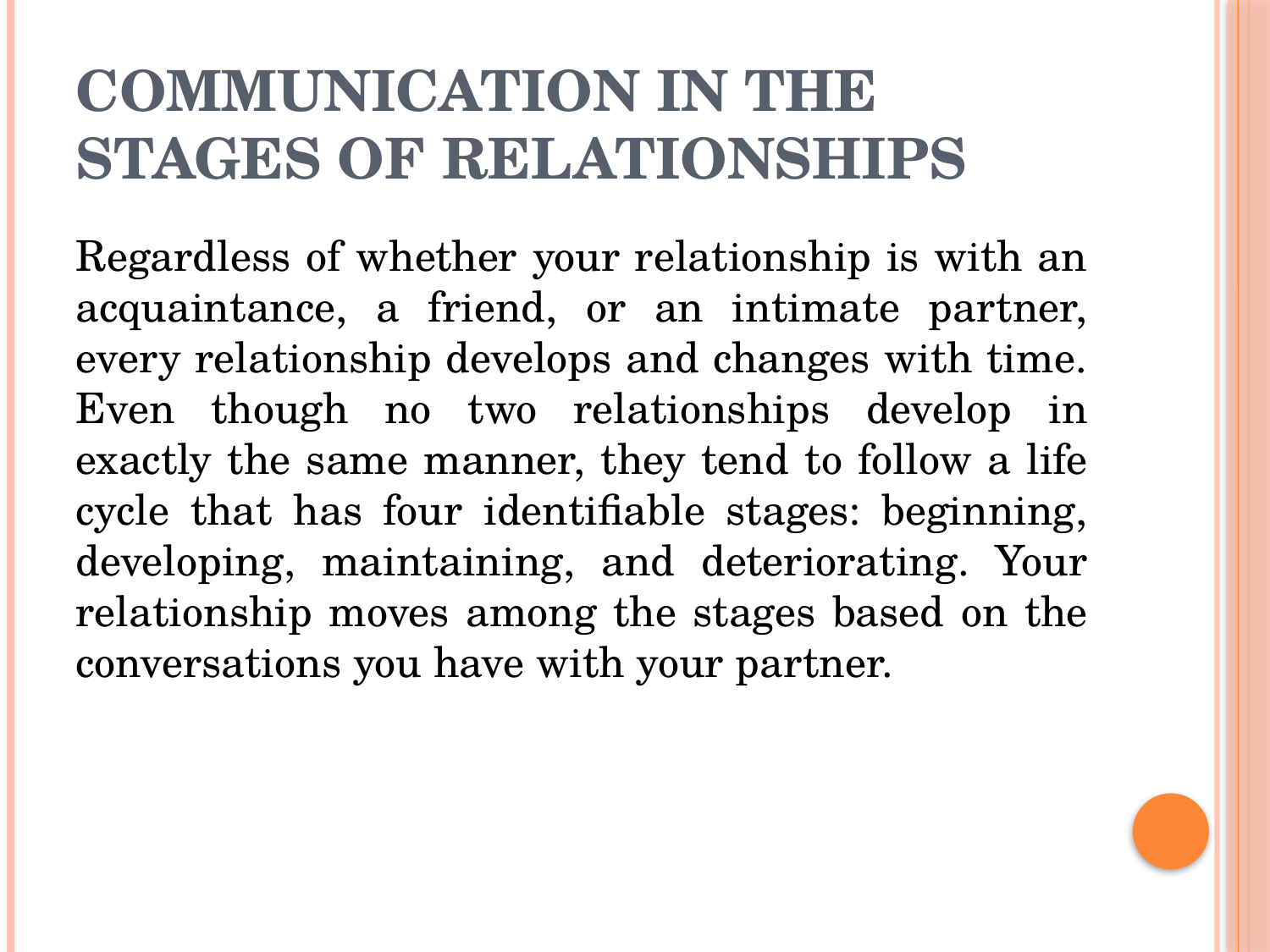

# Communication in the Stages of Relationships
Regardless of whether your relationship is with an acquaintance, a friend, or an intimate partner, every relationship develops and changes with time. Even though no two relationships develop in exactly the same manner, they tend to follow a life cycle that has four identifiable stages: beginning, developing, maintaining, and deteriorating. Your relationship moves among the stages based on the conversations you have with your partner.